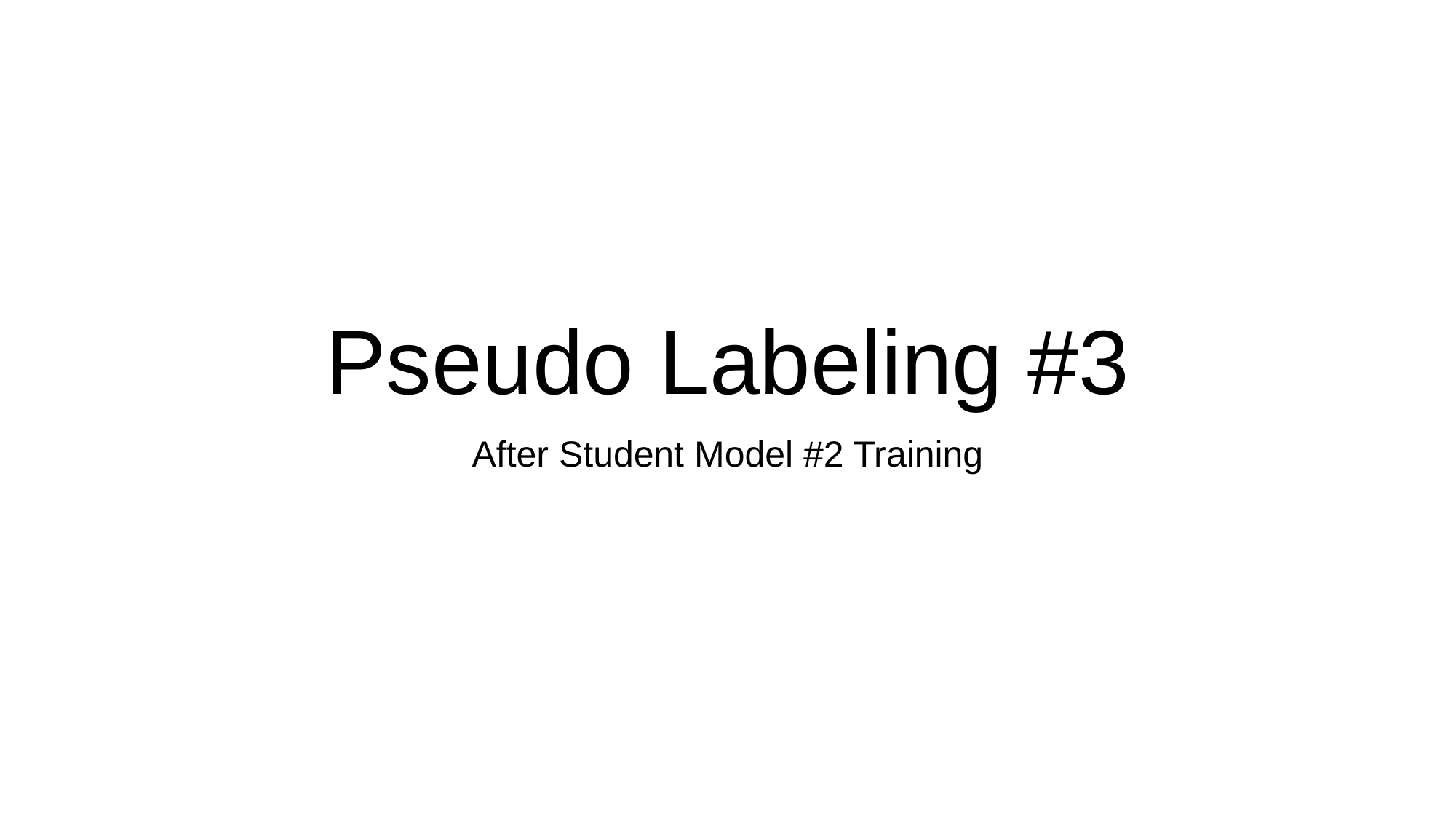

# Pseudo Labeling #3
After Student Model #2 Training